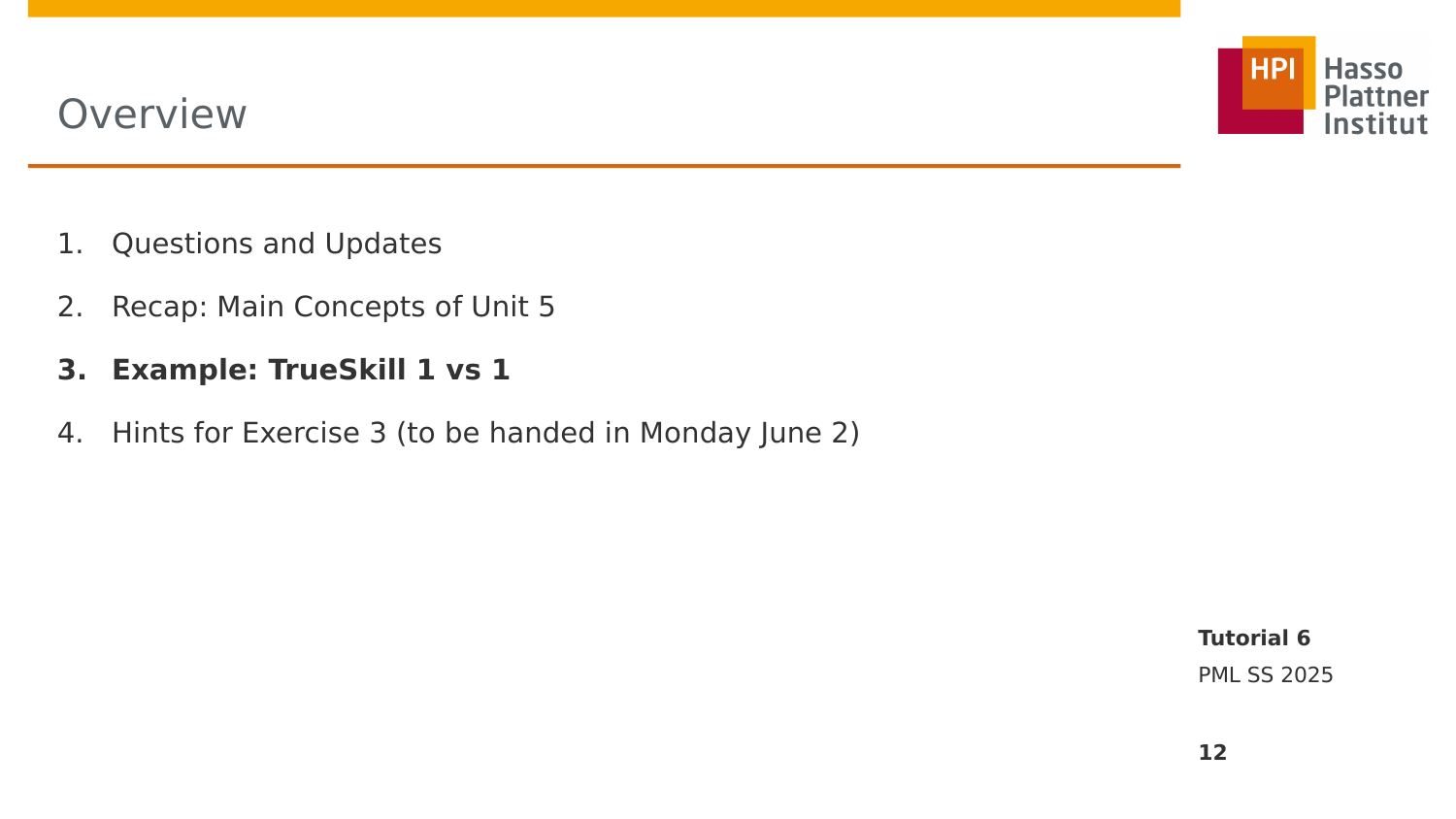

# Overview
Questions and Updates
Recap: Main Concepts of Unit 5
Example: TrueSkill 1 vs 1
Hints for Exercise 3 (to be handed in Monday June 2)

Tutorial 6
PML SS 2025
12